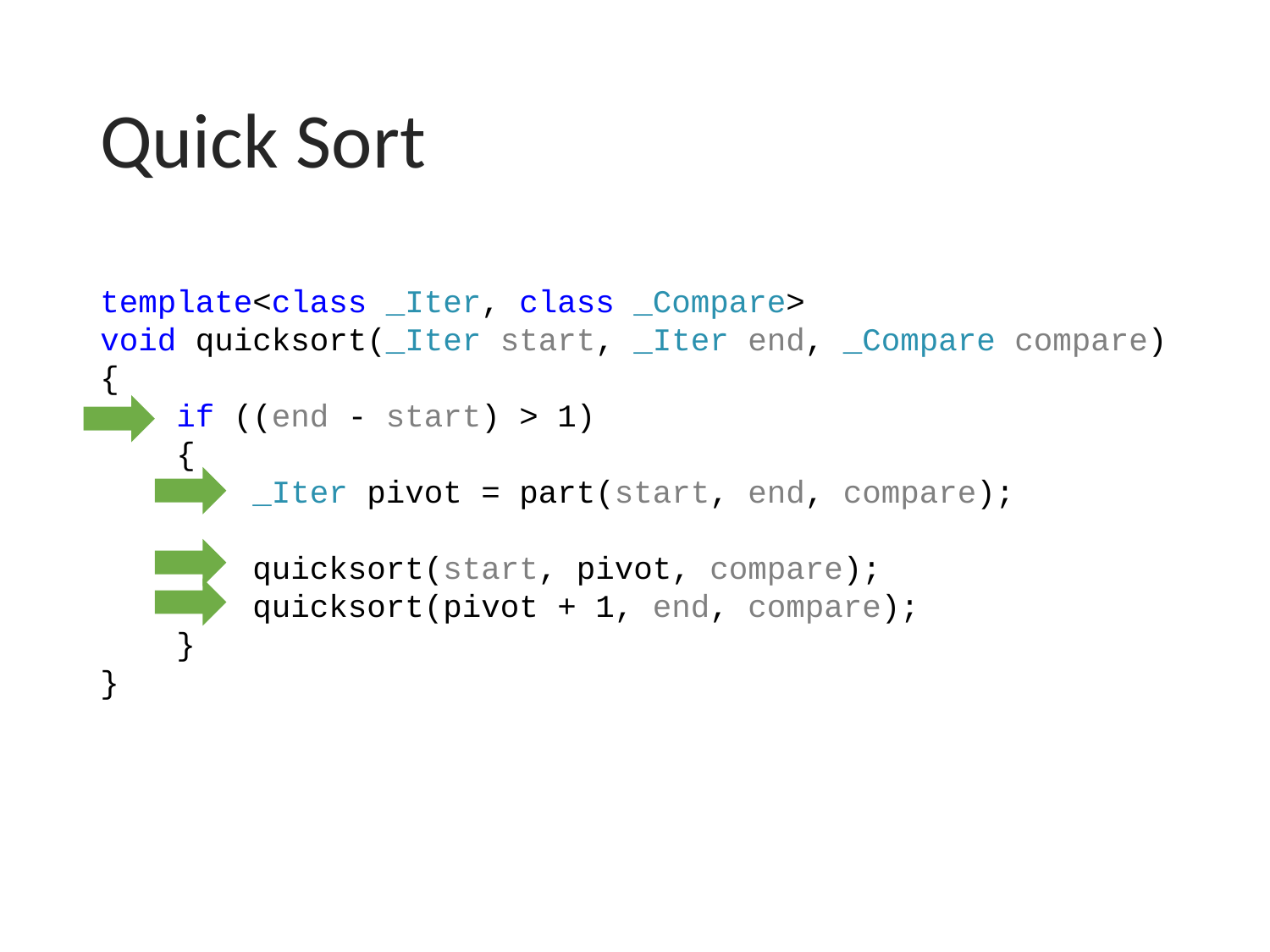

# Quick Sort
template<class _Iter, class _Compare>
void quicksort(_Iter start, _Iter end, _Compare compare)
{
    if ((end - start) > 1)
    {
        _Iter pivot = part(start, end, compare);
        quicksort(start, pivot, compare);
        quicksort(pivot + 1, end, compare);
    }
}